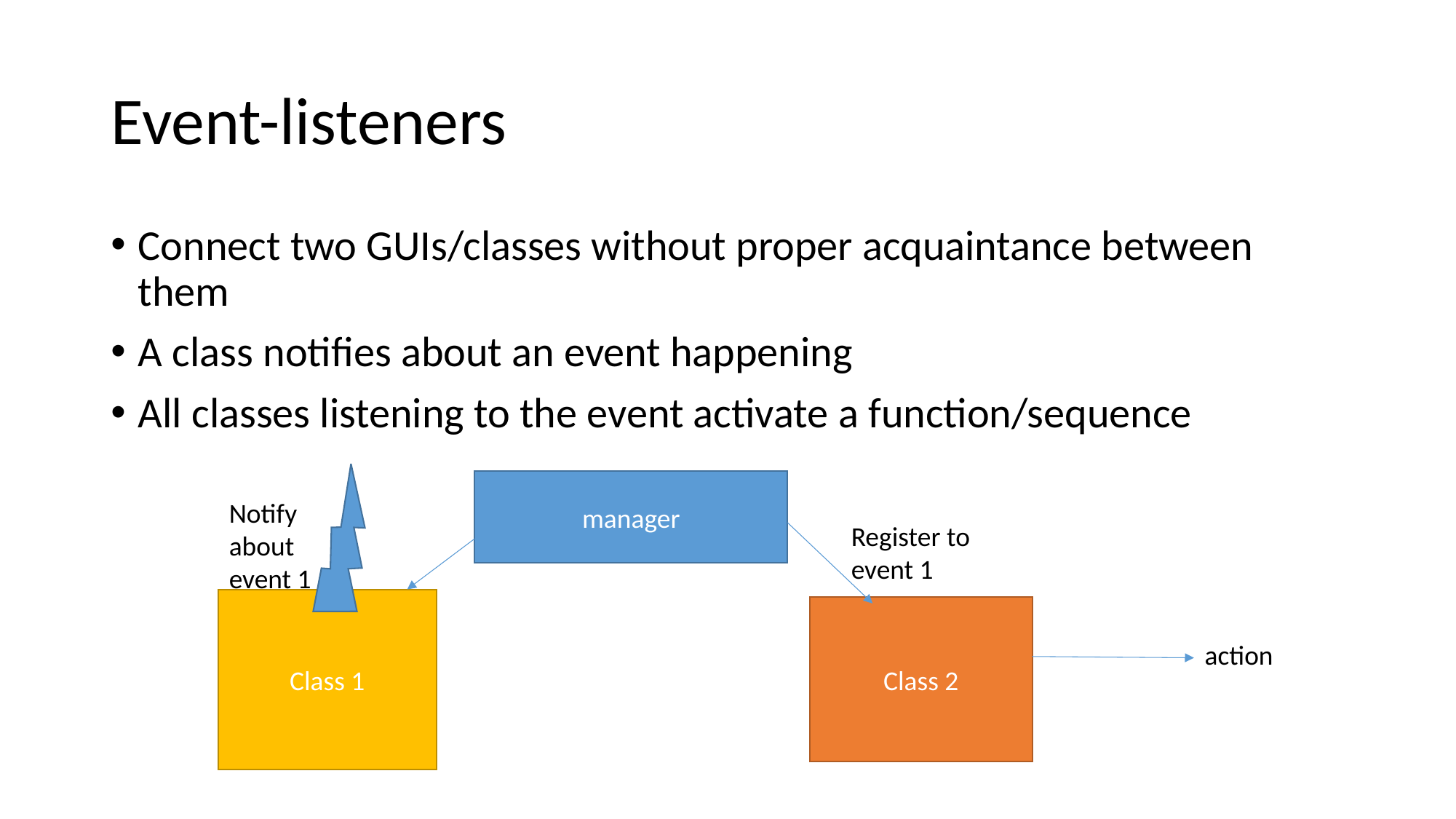

# Event-listeners
Connect two GUIs/classes without proper acquaintance between them
A class notifies about an event happening
All classes listening to the event activate a function/sequence

manager

Notify about event 1
Register to event 1
Class 1
Class 2
action